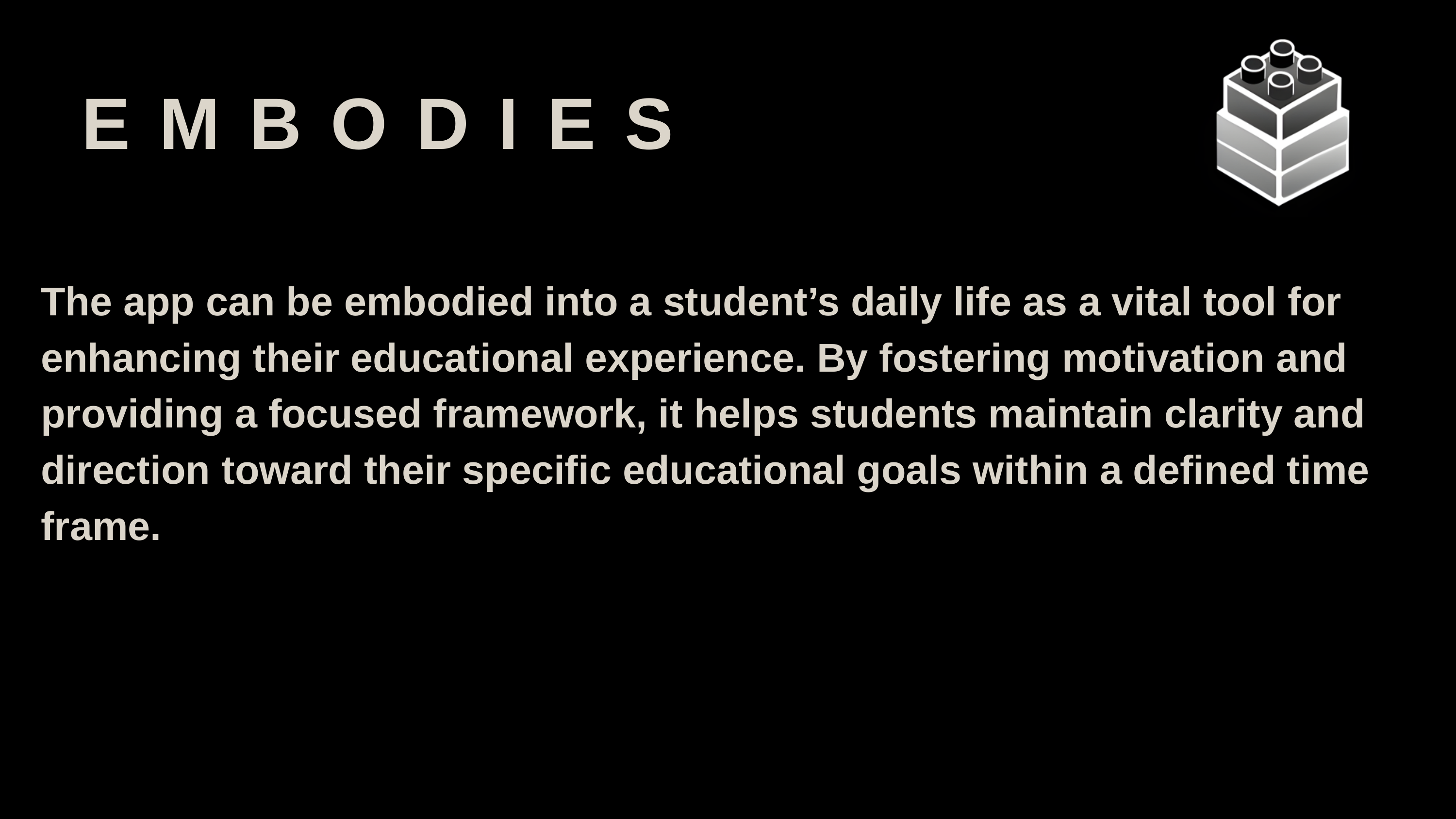

EMBODIES
PRESENTATIONS TEMPLATES ARE COMMUNICATION TOOLS.
The app can be embodied into a student’s daily life as a vital tool for enhancing their educational experience. By fostering motivation and providing a focused framework, it helps students maintain clarity and direction toward their specific educational goals within a defined time frame.
Presentations are tools that can be used as demonstrations, lectures, speeches, reports, and more. It is mostly presented before an audience.
NEW FASHION